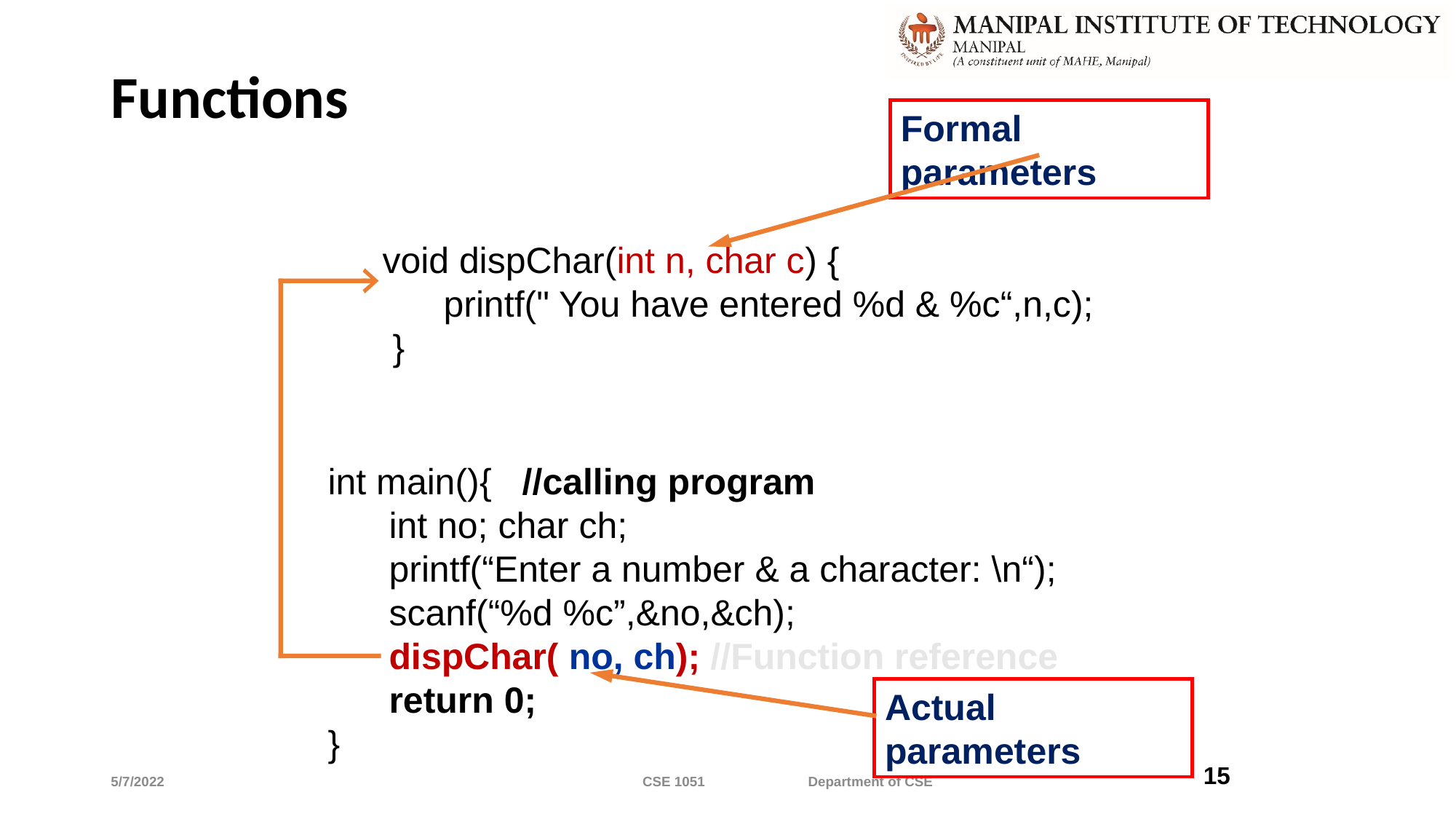

# Functions
Formal parameters

void dispChar(int n, char c) {
      printf(" You have entered %d & %c“,n,c);
 }

int main(){   //calling program
      int no; char ch;
      printf(“Enter a number & a character: \n“);
      scanf(“%d %c”,&no,&ch);
      dispChar( no, ch); //Function reference
      return 0;
}

Actual parameters
5/7/2022
CSE 1051                           Department of CSE
15